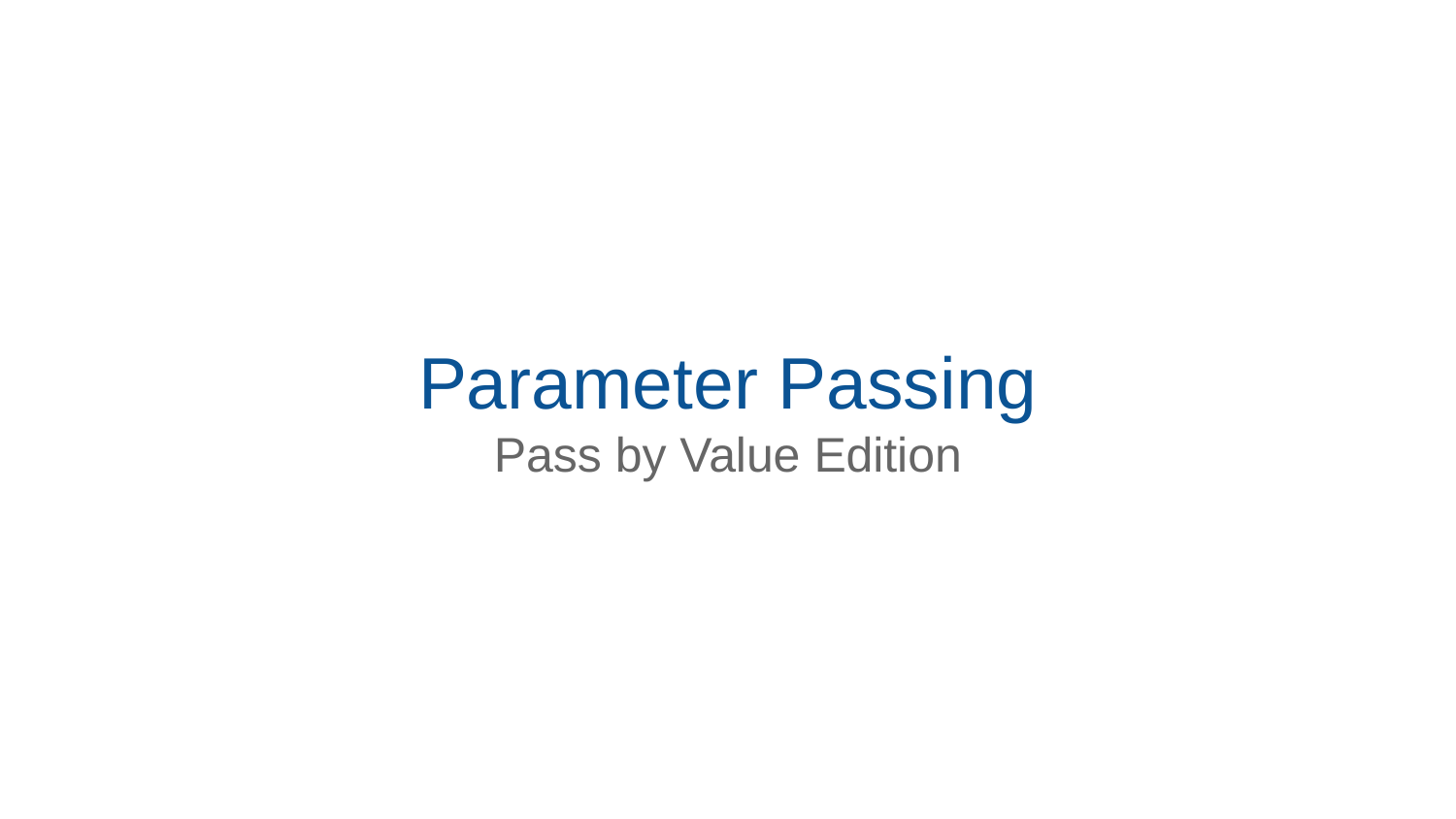

# Parameter Passing
Pass by Value Edition